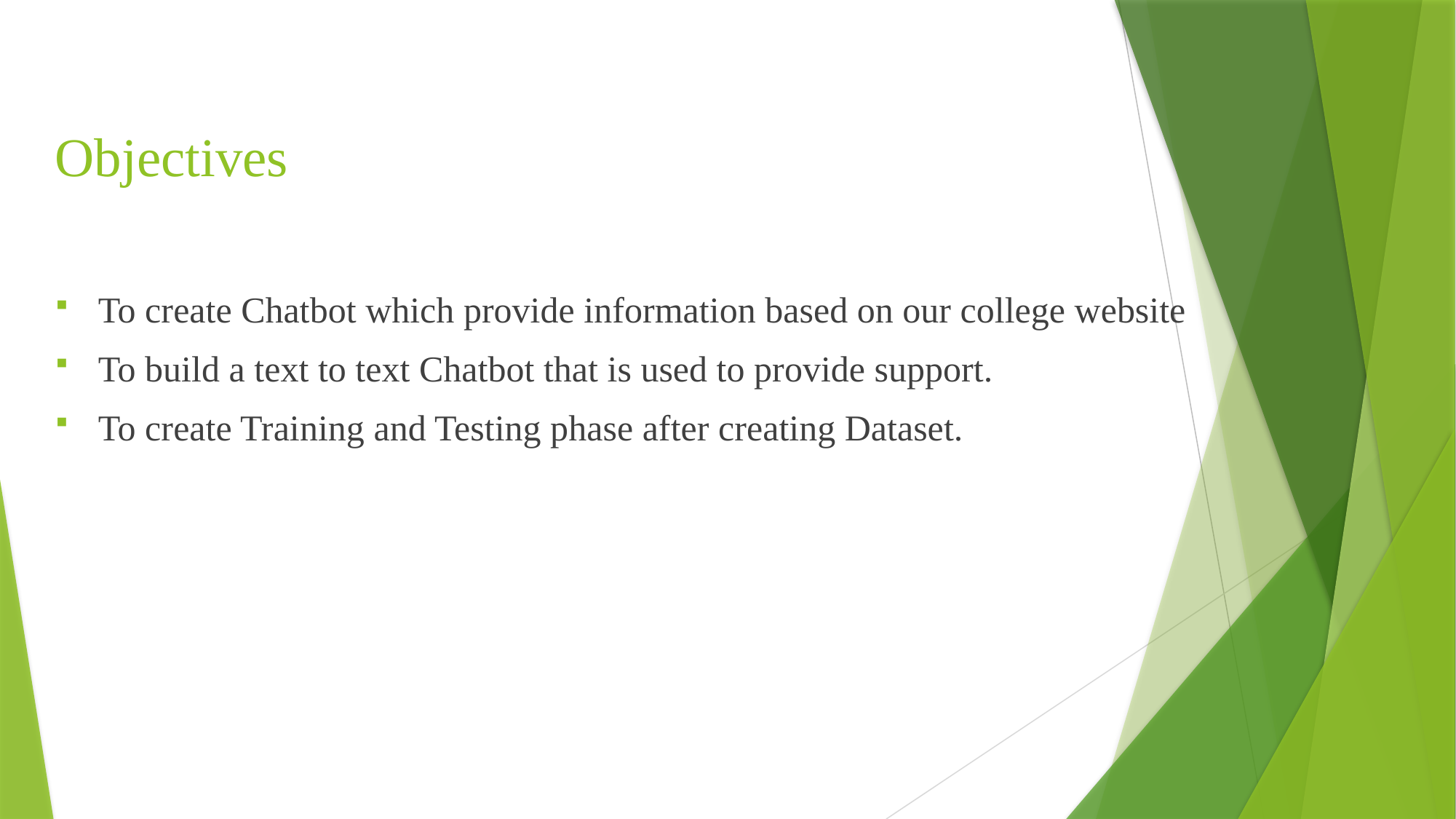

# Objectives
To create Chatbot which provide information based on our college website
To build a text to text Chatbot that is used to provide support.
To create Training and Testing phase after creating Dataset.